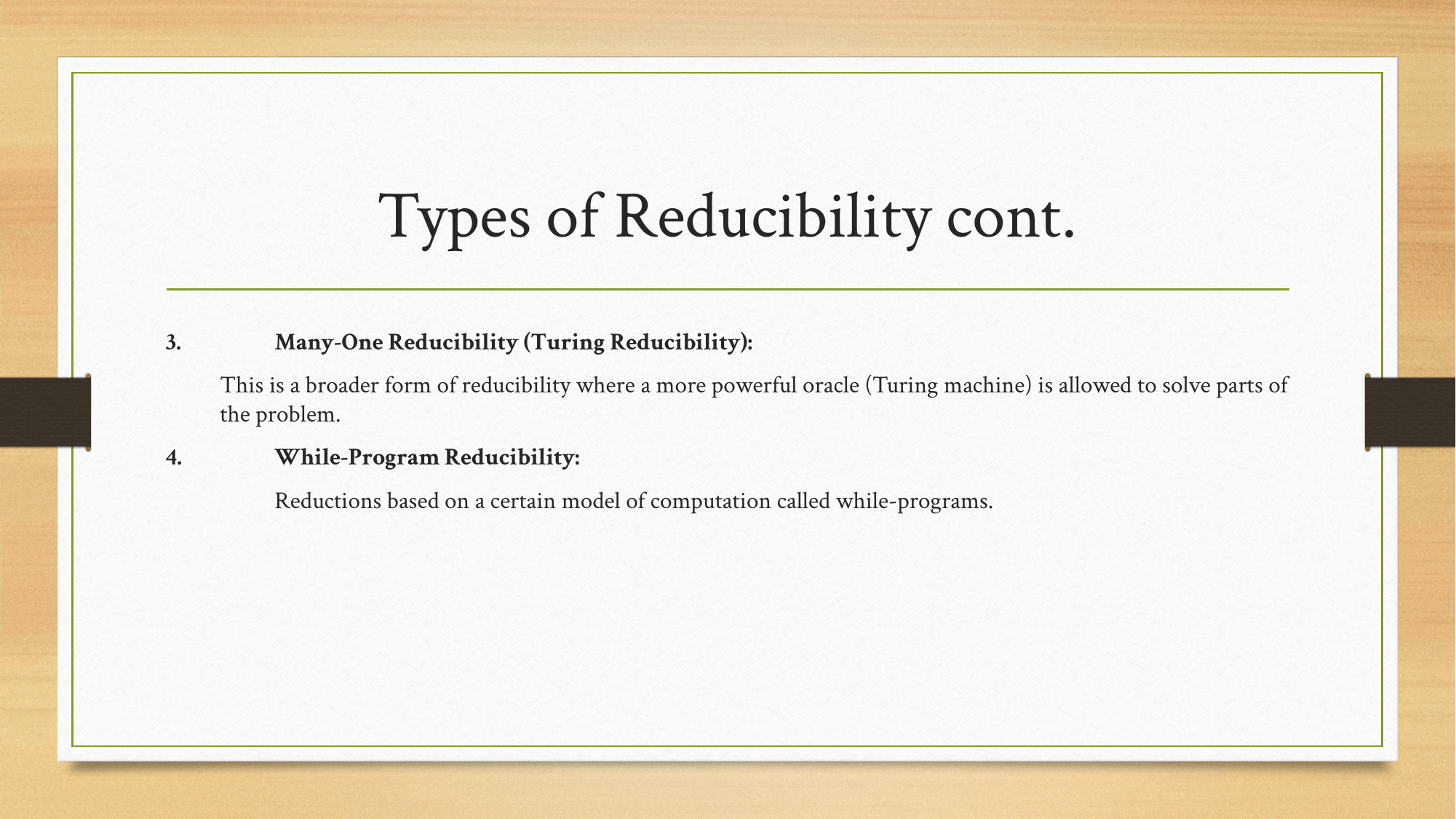

# Types of Reducibility cont.
3.	Many-One Reducibility (Turing Reducibility):
This is a broader form of reducibility where a more powerful oracle (Turing machine) is allowed to solve parts of the problem.
4.	While-Program Reducibility:
	Reductions based on a certain model of computation called while-programs.